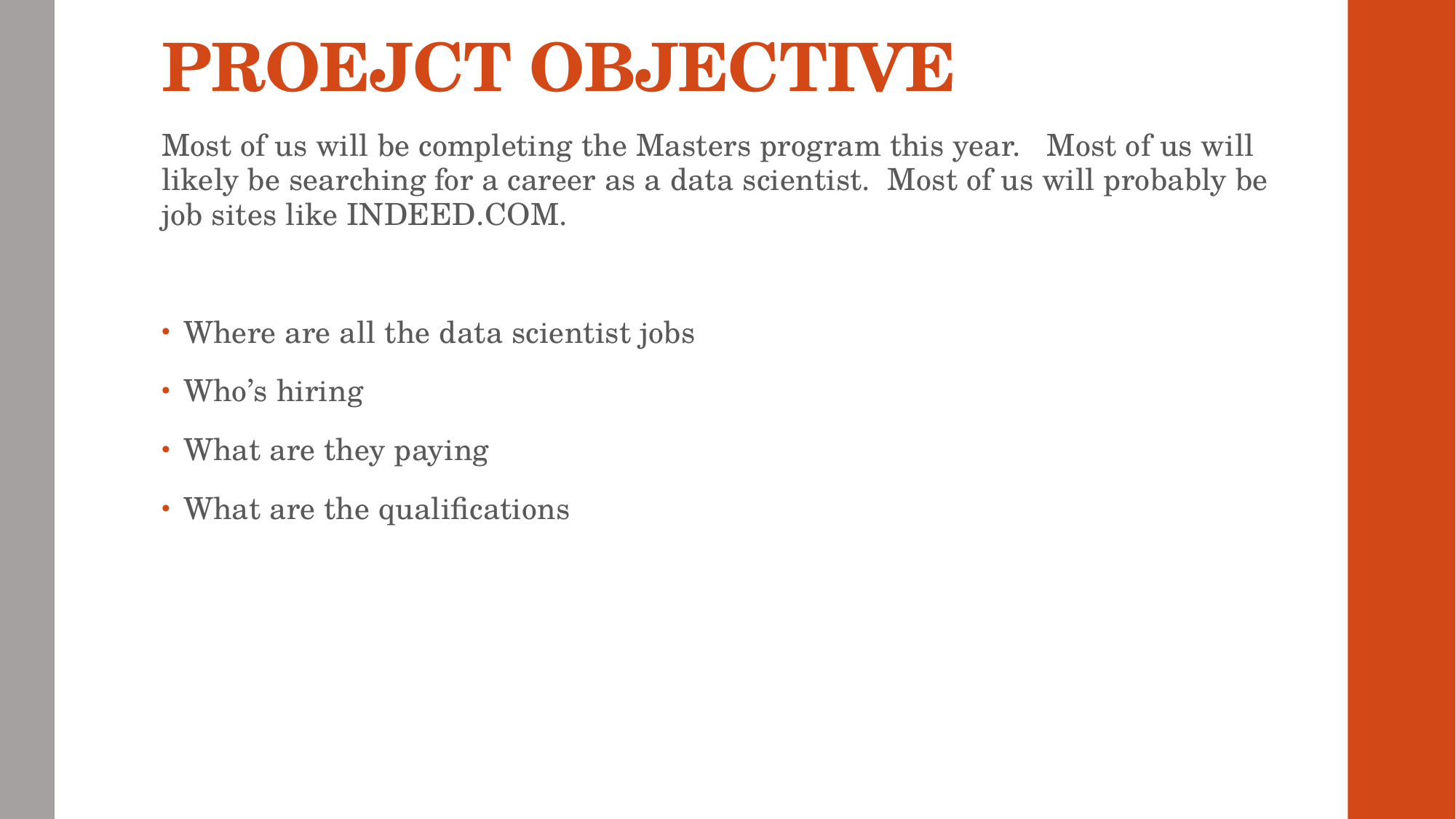

# PROEJCT OBJECTIVE
Most of us will be completing the Masters program this year.   Most of us will likely be searching for a career as a data scientist.  Most of us will probably be job sites like INDEED.COM.

Where are all the data scientist jobs
Who’s hiring
What are they paying
What are the qualifications